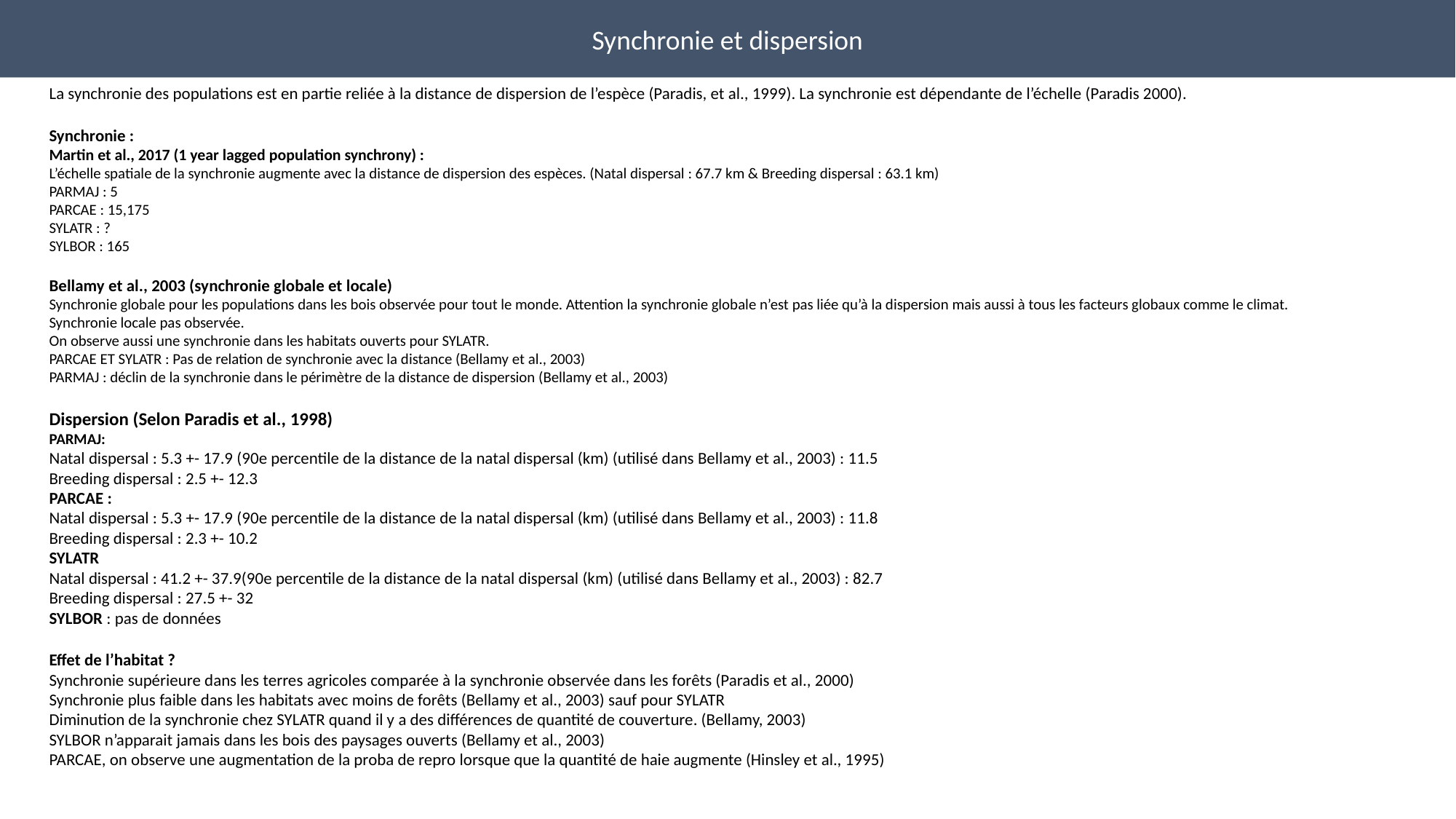

Synchronie et dispersion
La synchronie des populations est en partie reliée à la distance de dispersion de l’espèce (Paradis, et al., 1999). La synchronie est dépendante de l’échelle (Paradis 2000).

Synchronie :
Martin et al., 2017 (1 year lagged population synchrony) :
L’échelle spatiale de la synchronie augmente avec la distance de dispersion des espèces. (Natal dispersal : 67.7 km & Breeding dispersal : 63.1 km)
PARMAJ : 5
PARCAE : 15,175
SYLATR : ?
SYLBOR : 165

Bellamy et al., 2003 (synchronie globale et locale)
Synchronie globale pour les populations dans les bois observée pour tout le monde. Attention la synchronie globale n’est pas liée qu’à la dispersion mais aussi à tous les facteurs globaux comme le climat. Synchronie locale pas observée.
On observe aussi une synchronie dans les habitats ouverts pour SYLATR.
PARCAE ET SYLATR : Pas de relation de synchronie avec la distance (Bellamy et al., 2003)
PARMAJ : déclin de la synchronie dans le périmètre de la distance de dispersion (Bellamy et al., 2003)

Dispersion (Selon Paradis et al., 1998)
PARMAJ:
Natal dispersal : 5.3 +- 17.9 (90e percentile de la distance de la natal dispersal (km) (utilisé dans Bellamy et al., 2003) : 11.5
Breeding dispersal : 2.5 +- 12.3
PARCAE :
Natal dispersal : 5.3 +- 17.9 (90e percentile de la distance de la natal dispersal (km) (utilisé dans Bellamy et al., 2003) : 11.8
Breeding dispersal : 2.3 +- 10.2
SYLATR
Natal dispersal : 41.2 +- 37.9(90e percentile de la distance de la natal dispersal (km) (utilisé dans Bellamy et al., 2003) : 82.7
Breeding dispersal : 27.5 +- 32
SYLBOR : pas de données

Effet de l’habitat ?
Synchronie supérieure dans les terres agricoles comparée à la synchronie observée dans les forêts (Paradis et al., 2000)
Synchronie plus faible dans les habitats avec moins de forêts (Bellamy et al., 2003) sauf pour SYLATR
Diminution de la synchronie chez SYLATR quand il y a des différences de quantité de couverture. (Bellamy, 2003)
SYLBOR n’apparait jamais dans les bois des paysages ouverts (Bellamy et al., 2003)
PARCAE, on observe une augmentation de la proba de repro lorsque que la quantité de haie augmente (Hinsley et al., 1995)